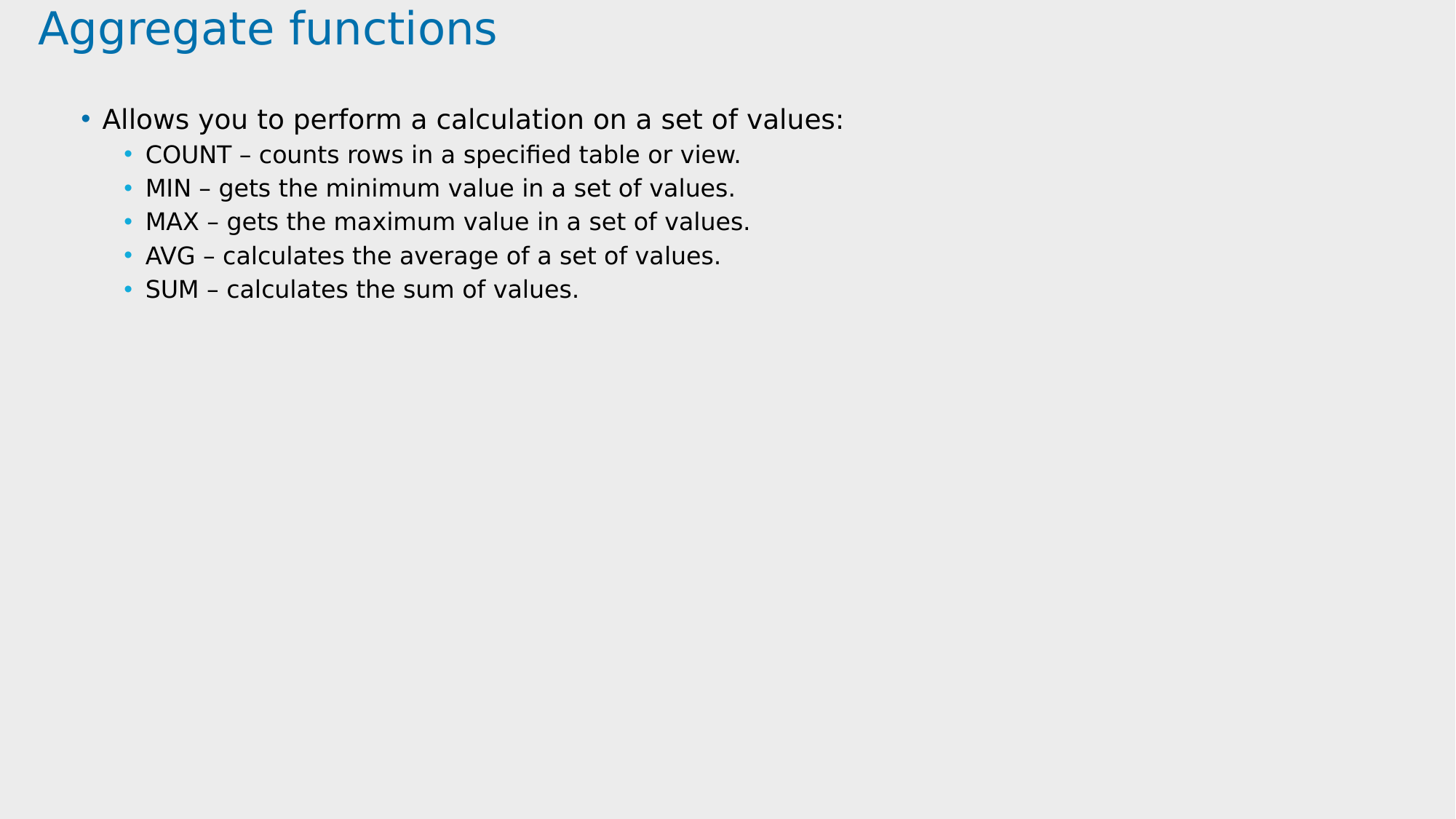

# Aggregate functions
Allows you to perform a calculation on a set of values:
COUNT – counts rows in a specified table or view.
MIN – gets the minimum value in a set of values.
MAX – gets the maximum value in a set of values.
AVG – calculates the average of a set of values.
SUM – calculates the sum of values.